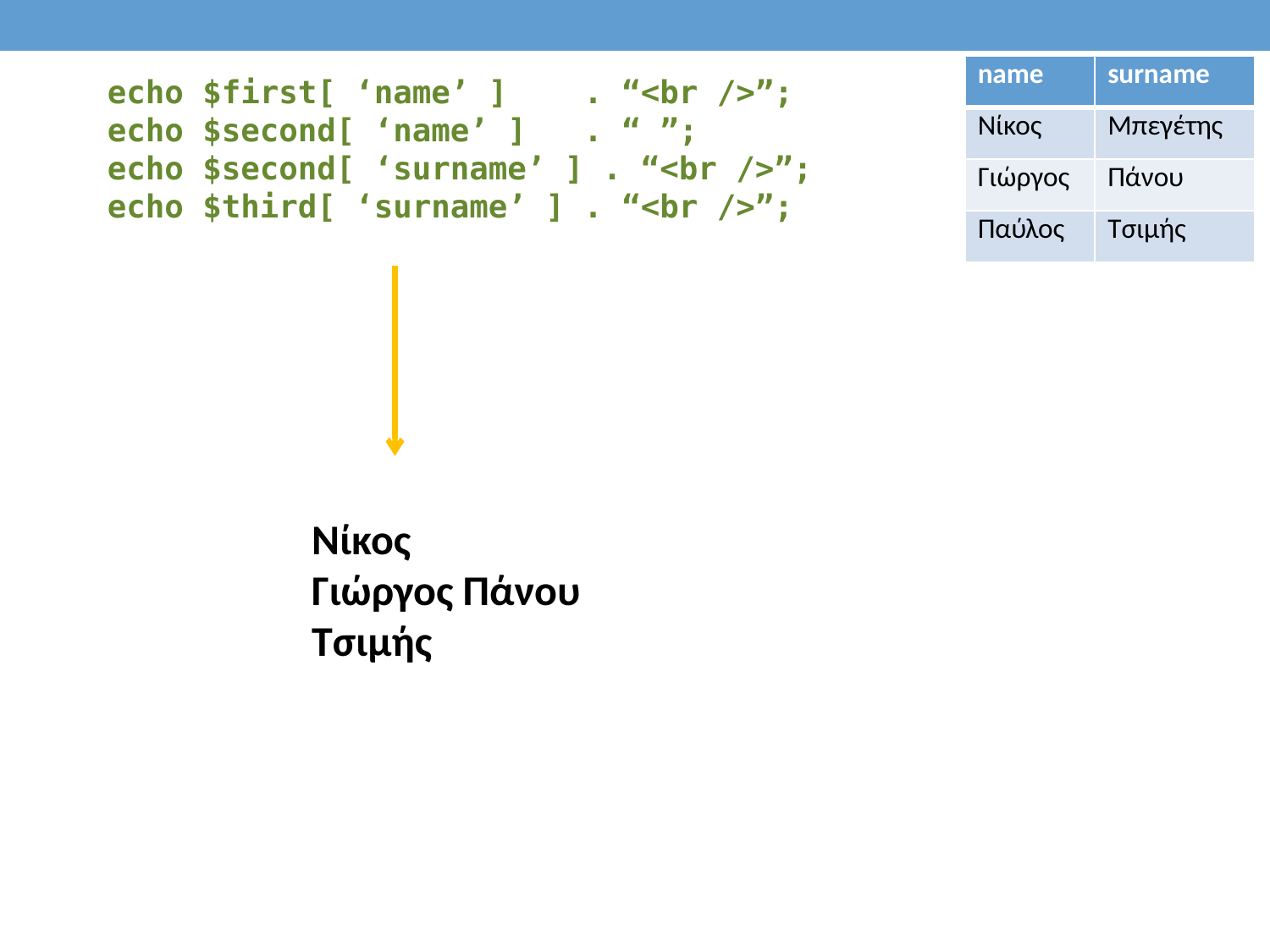

| name | surname |
| --- | --- |
| Νίκος | Μπεγέτης |
| Γιώργος | Πάνου |
| Παύλος | Τσιμής |
echo $first[ ‘name’ ]    . “<br />”;
echo $second[ ‘name’ ]   . “ ”;
echo $second[ ‘surname’ ] . “<br />”;
echo $third[ ‘surname’ ] . “<br />”;

Νίκος
Γιώργος Πάνου
Τσιμής